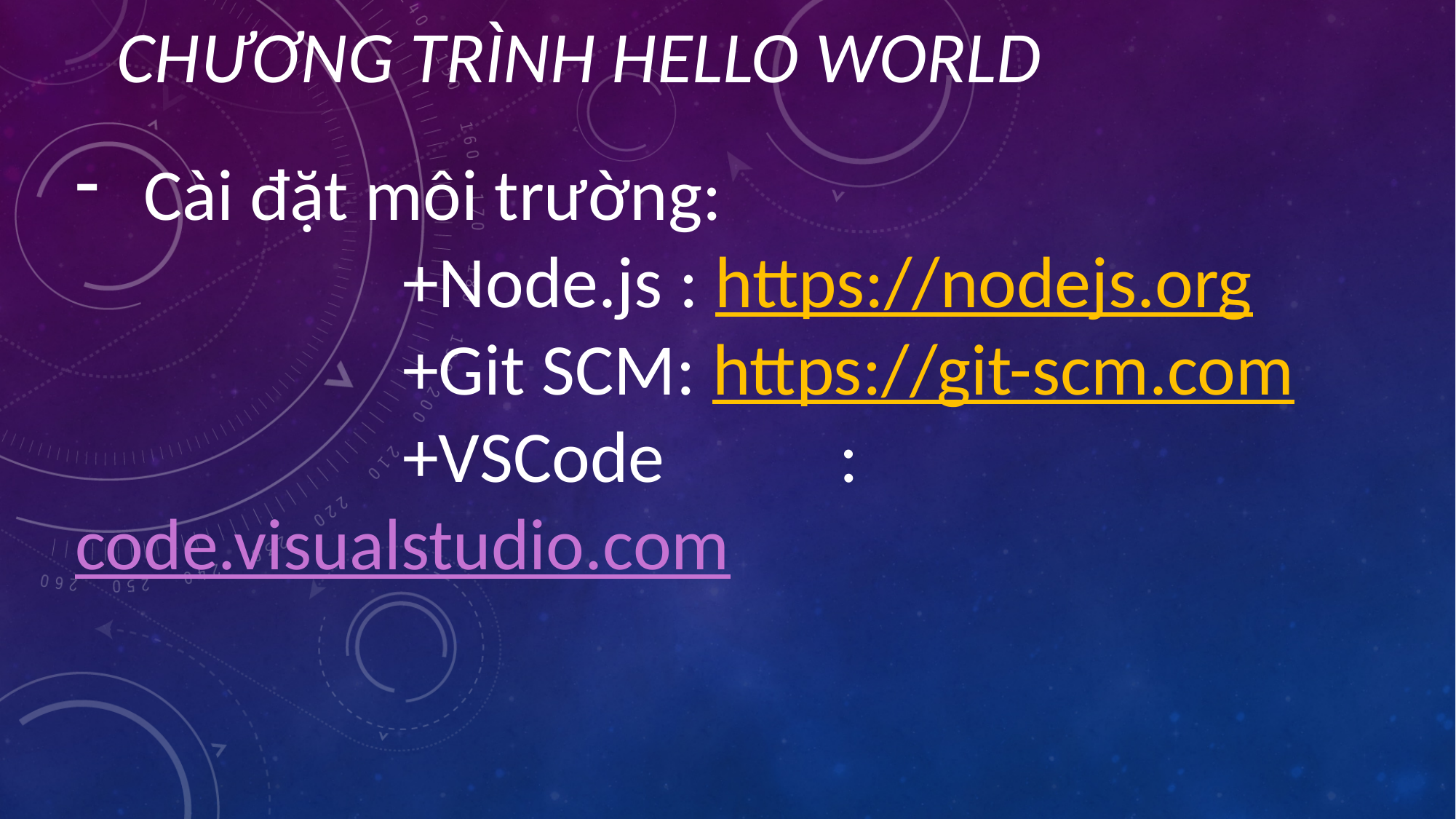

# CHƯƠNG TRÌNH HELLO WORLD
Cài đặt môi trường:
			+Node.js : https://nodejs.org
			+Git SCM: https://git-scm.com
			+VSCode		: code.visualstudio.com